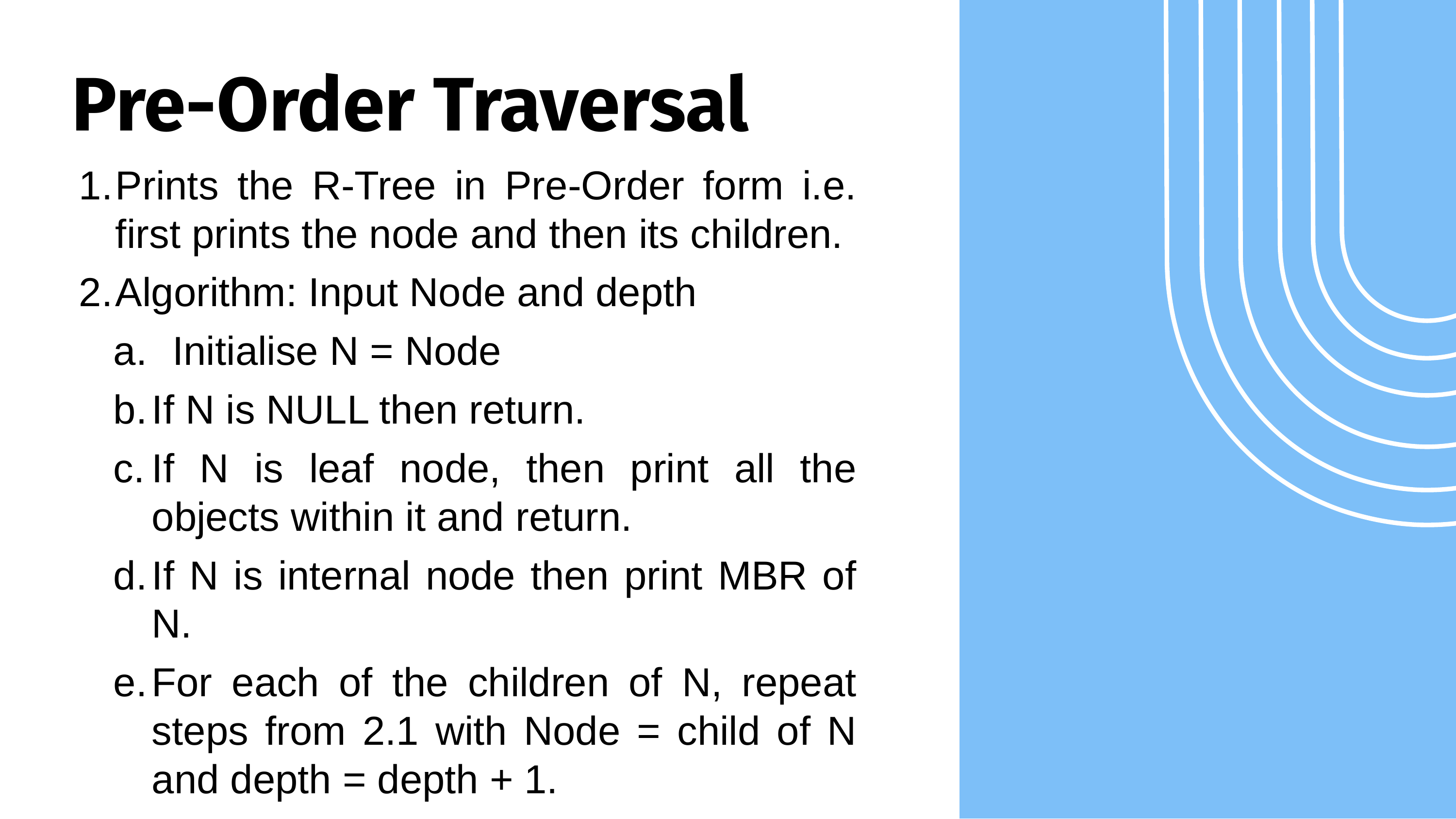

Pre-Order Traversal
Prints the R-Tree in Pre-Order form i.e. first prints the node and then its children.
Algorithm: Input Node and depth
Initialise N = Node
If N is NULL then return.
If N is leaf node, then print all the objects within it and return.
If N is internal node then print MBR of N.
For each of the children of N, repeat steps from 2.1 with Node = child of N and depth = depth + 1.